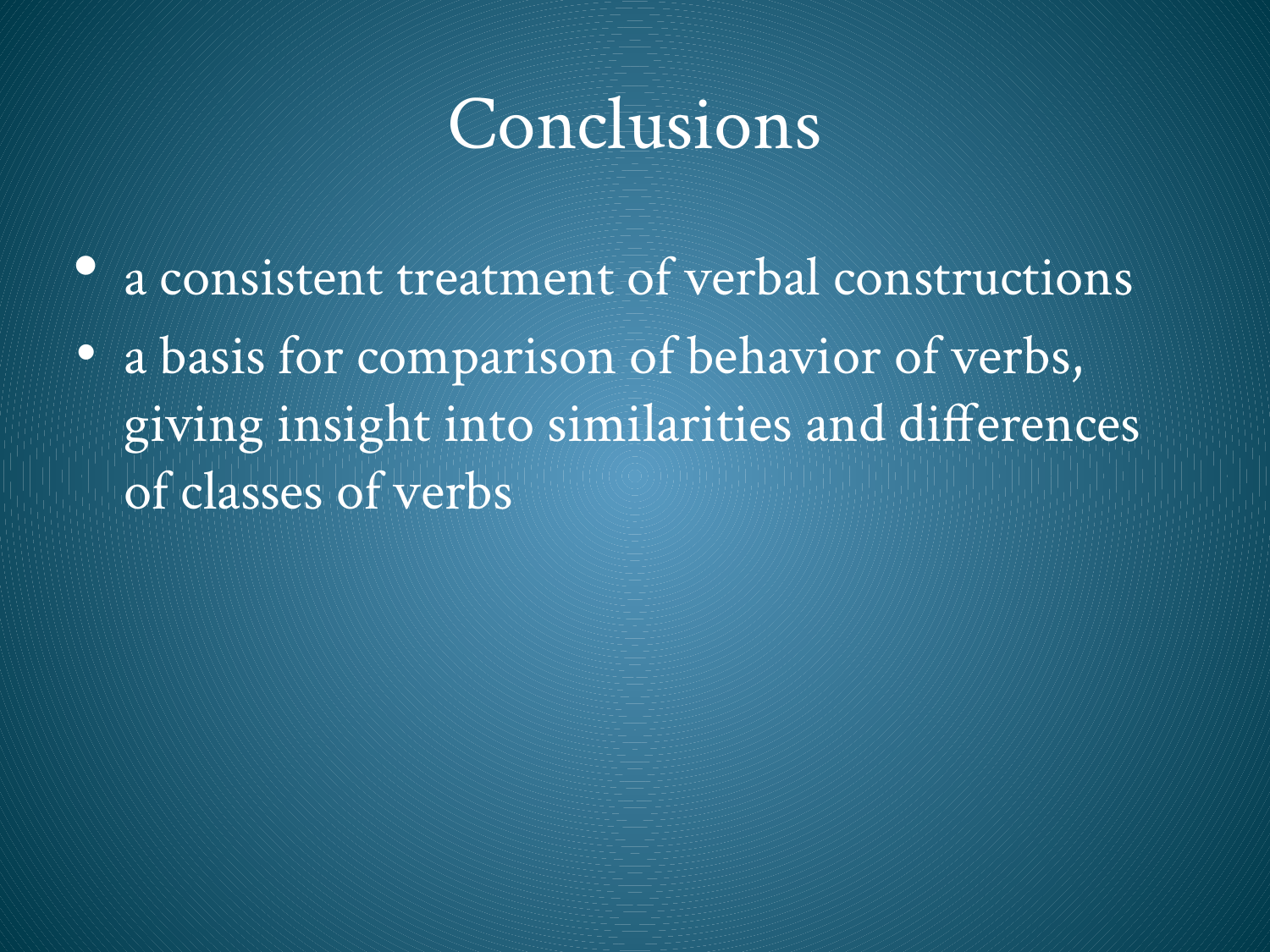

# Conclusions
a consistent treatment of verbal constructions
a basis for comparison of behavior of verbs, giving insight into similarities and differences of classes of verbs